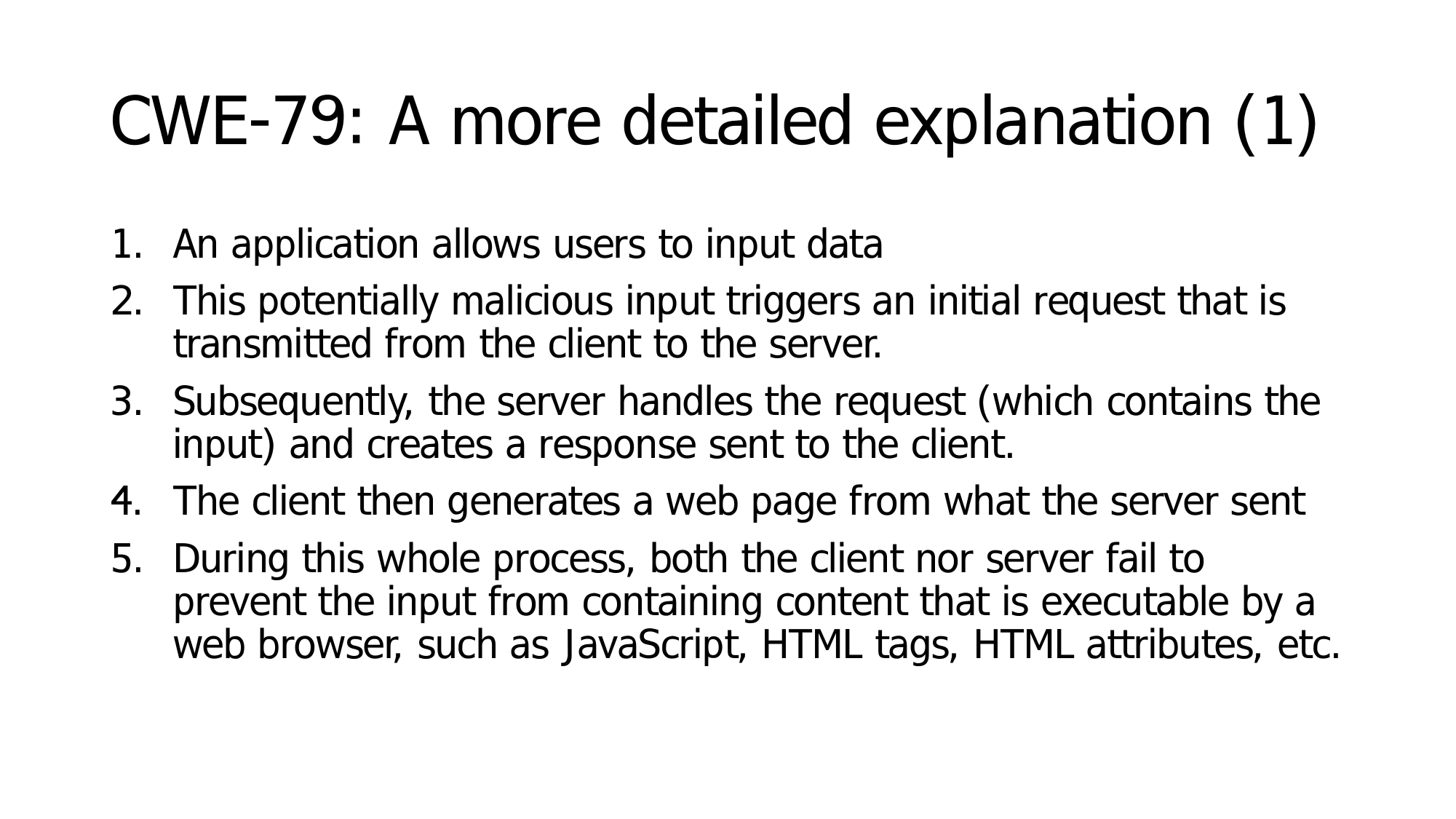

# CWE-79: A more detailed explanation (1)
An application allows users to input data
This potentially malicious input triggers an initial request that is transmitted from the client to the server.
Subsequently, the server handles the request (which contains the input) and creates a response sent to the client.
The client then generates a web page from what the server sent
During this whole process, both the client nor server fail to prevent the input from containing content that is executable by a web browser, such as JavaScript, HTML tags, HTML attributes, etc.